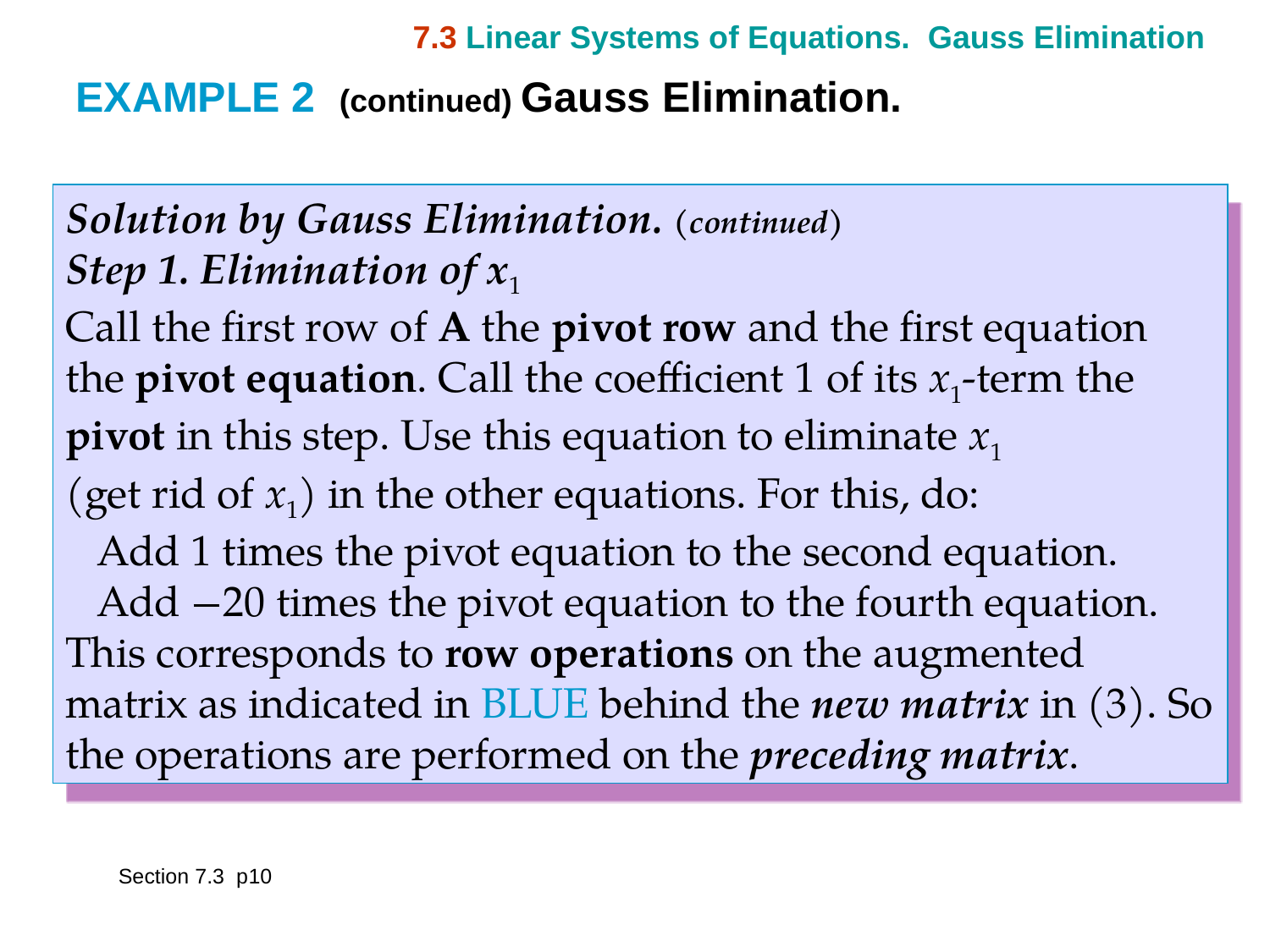

7.3 Linear Systems of Equations.  Gauss Elimination
EXAMPLE 2  (continued) Gauss Elimination.
Solution by Gauss Elimination. (continued)
Step 1. Elimination of x1
Call the first row of A the pivot row and the first equation the pivot equation. Call the coefficient 1 of its x1-term the pivot in this step. Use this equation to eliminate x1
(get rid of x1) in the other equations. For this, do:
	Add 1 times the pivot equation to the second equation.
	Add −20 times the pivot equation to the fourth equation.
This corresponds to row operations on the augmented matrix as indicated in BLUE behind the new matrix in (3). So the operations are performed on the preceding matrix.
Section 7.3  p10